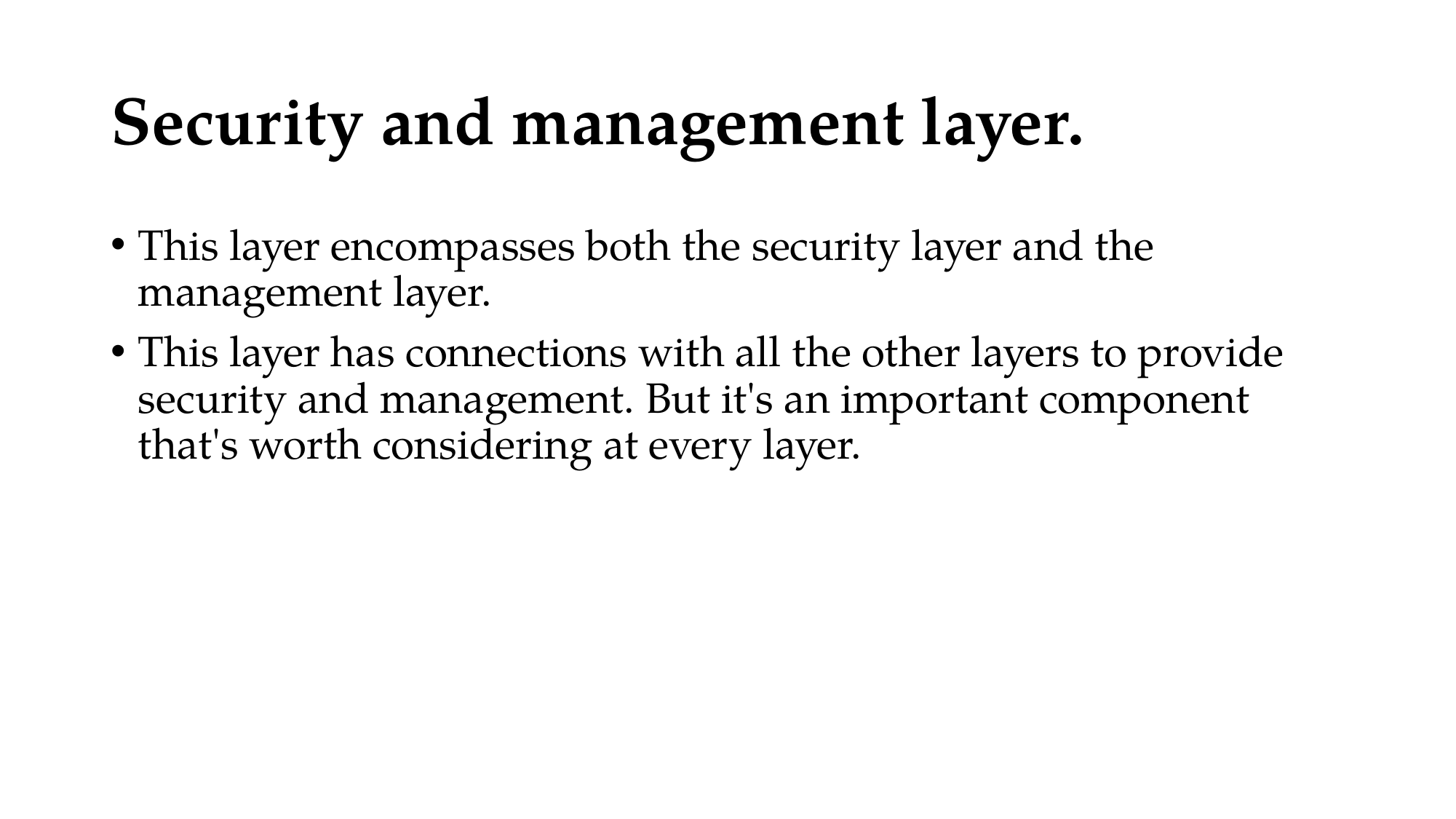

# Security and management layer.
This layer encompasses both the security layer and the management layer.
This layer has connections with all the other layers to provide security and management. But it's an important component that's worth considering at every layer.